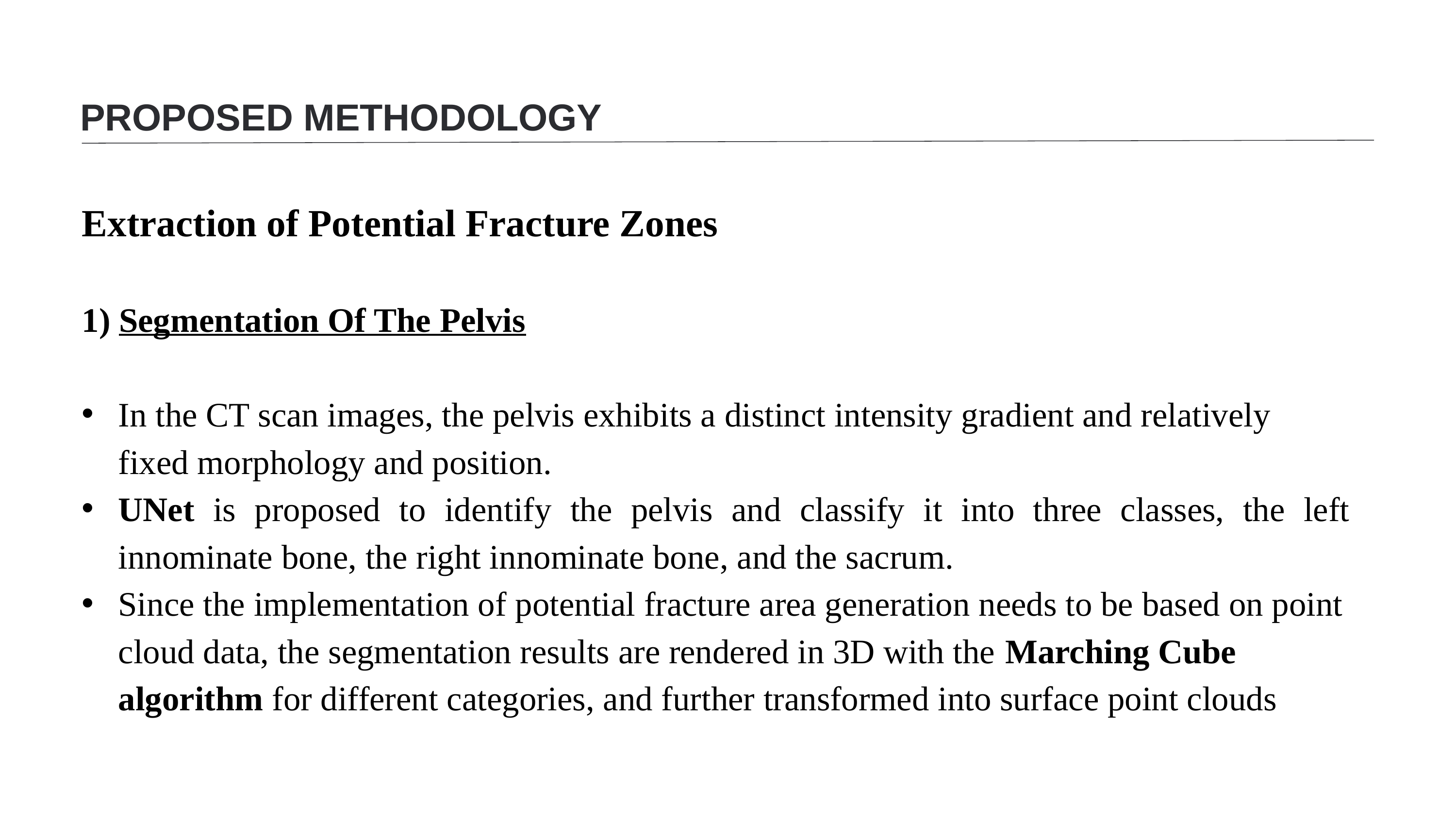

PROPOSED METHODOLOGY
Extraction of Potential Fracture Zones

1) Segmentation Of The Pelvis

In the CT scan images, the pelvis exhibits a distinct intensity gradient and relatively fixed morphology and position.
UNet is proposed to identify the pelvis and classify it into three classes, the left innominate bone, the right innominate bone, and the sacrum.
Since the implementation of potential fracture area generation needs to be based on point cloud data, the segmentation results are rendered in 3D with the Marching Cube algorithm for different categories, and further transformed into surface point clouds